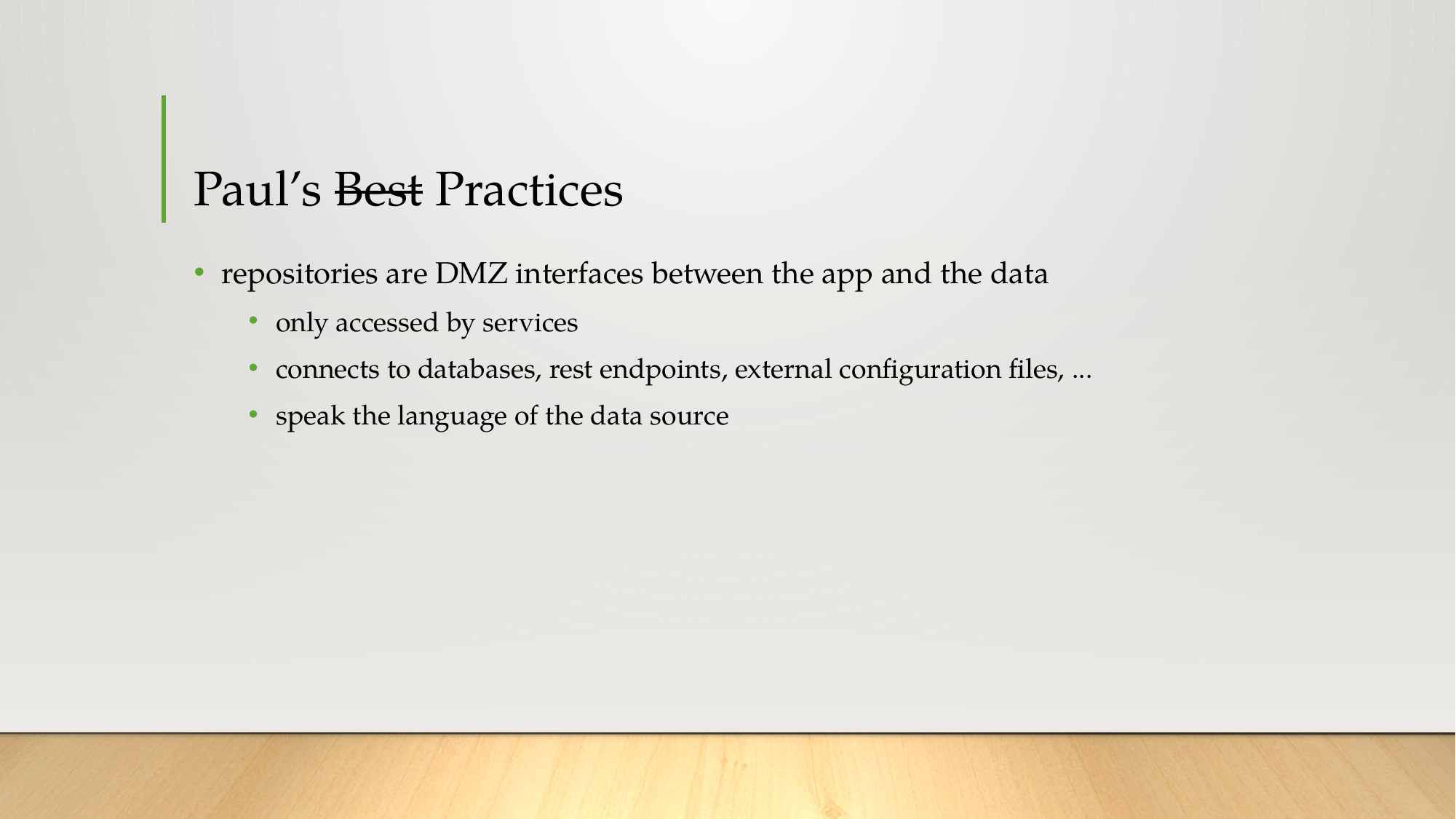

# Paul’s Best Practices
repositories are DMZ interfaces between the app and the data
only accessed by services
connects to databases, rest endpoints, external configuration files, ...
speak the language of the data source